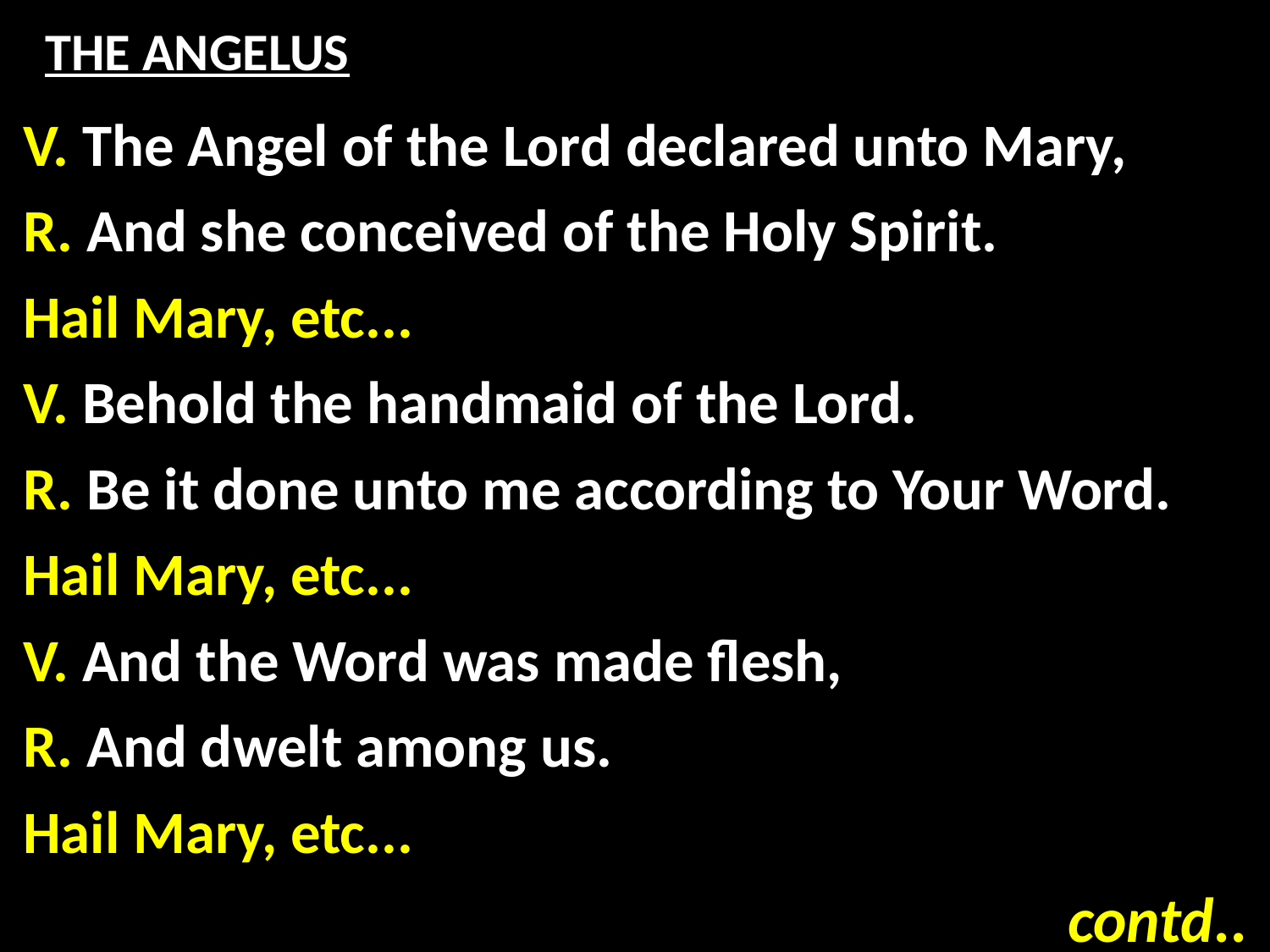

# THE ANGELUS
V. The Angel of the Lord declared unto Mary,
R. And she conceived of the Holy Spirit.
Hail Mary, etc...
V. Behold the handmaid of the Lord.
R. Be it done unto me according to Your Word.
Hail Mary, etc...
V. And the Word was made flesh,
R. And dwelt among us.
Hail Mary, etc...
contd..